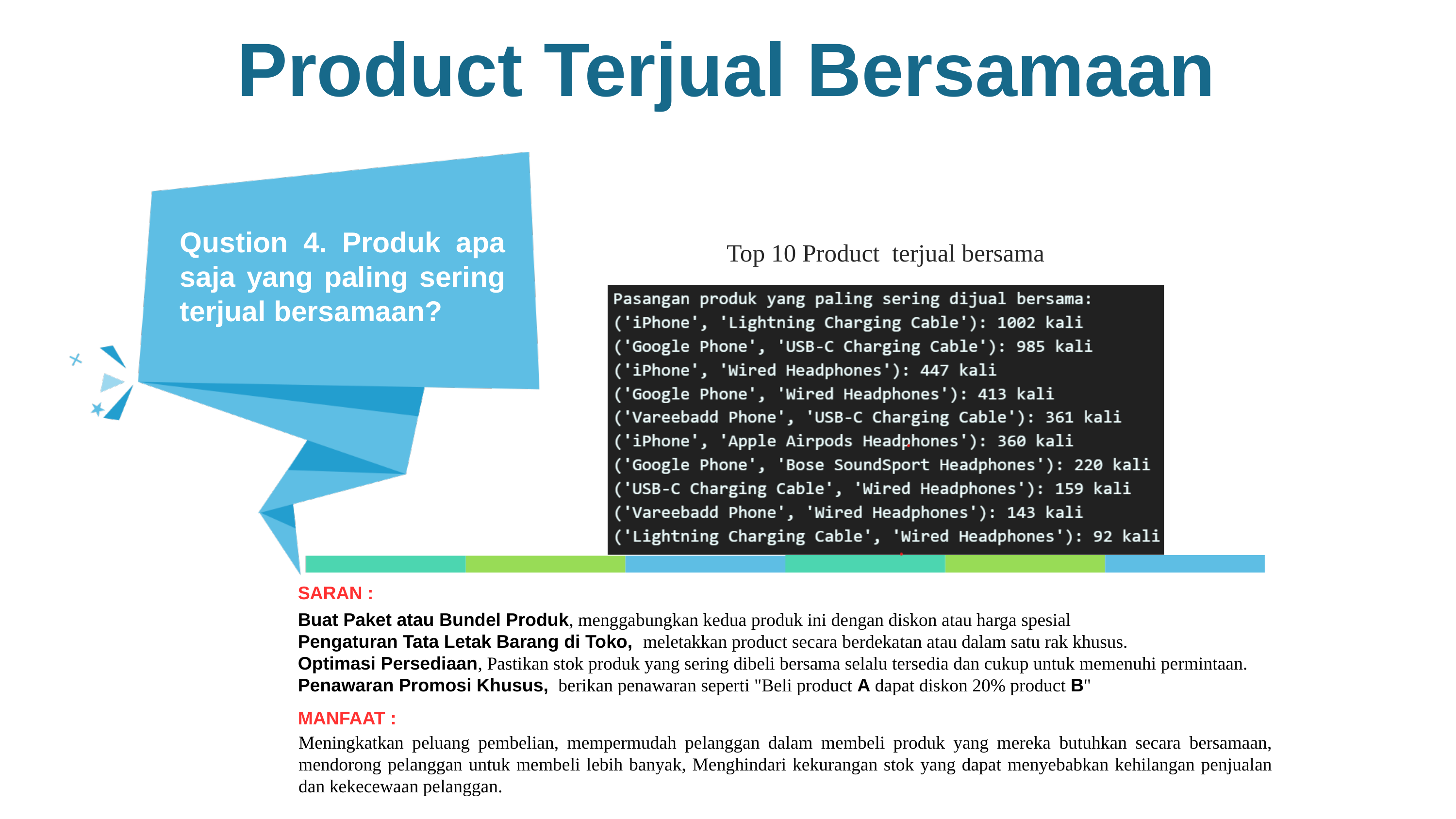

Product Terjual Bersamaan

Qustion 4. Produk apa saja yang paling sering terjual bersamaan?

Top 10 Product  terjual bersama

SARAN :
Buat Paket atau Bundel Produk, menggabungkan kedua produk ini dengan diskon atau harga spesial
Pengaturan Tata Letak Barang di Toko,  meletakkan product secara berdekatan atau dalam satu rak khusus.
Optimasi Persediaan, Pastikan stok produk yang sering dibeli bersama selalu tersedia dan cukup untuk memenuhi permintaan.
Penawaran Promosi Khusus,  berikan penawaran seperti "Beli product A dapat diskon 20% product B"
MANFAAT :
Meningkatkan peluang pembelian, mempermudah pelanggan dalam membeli produk yang mereka butuhkan secara bersamaan, mendorong pelanggan untuk membeli lebih banyak, Menghindari kekurangan stok yang dapat menyebabkan kehilangan penjualan dan kekecewaan pelanggan.